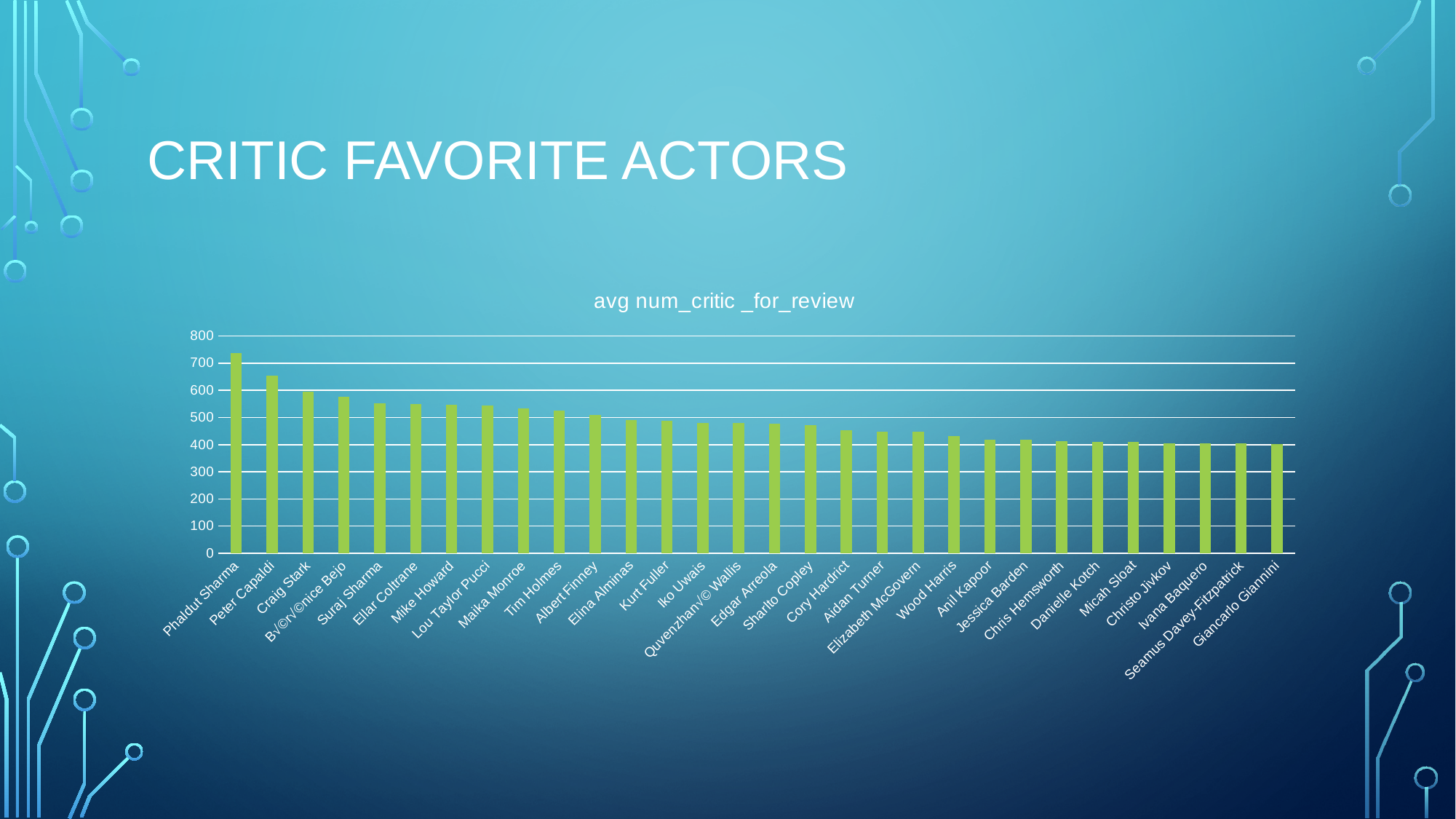

# Critic favorite actors

### Chart: avg num_critic _for_review

| Category |  |
|---|---|
| Phaldut Sharma | 738.0 |
| Peter Capaldi | 654.0 |
| Craig Stark | 596.0 |
| B√©r√©nice Bejo | 576.0 |
| Suraj Sharma | 552.0 |
| Ellar Coltrane | 548.0 |
| Mike Howard | 546.0 |
| Lou Taylor Pucci | 543.0 |
| Maika Monroe | 533.0 |
| Tim Holmes | 525.0 |
| Albert Finney | 510.0 |
| Elina Alminas | 489.0 |
| Kurt Fuller | 487.0 |
| Iko Uwais | 481.0 |
| Quvenzhan√© Wallis | 478.6666666666667 |
| Edgar Arreola | 478.0 |
| Sharlto Copley | 472.0 |
| Cory Hardrict | 452.0 |
| Aidan Turner | 447.0 |
| Elizabeth McGovern | 447.0 |
| Wood Harris | 432.0 |
| Anil Kapoor | 418.0 |
| Jessica Barden | 417.0 |
| Chris Hemsworth | 411.73333333333335 |
| Danielle Kotch | 411.0 |
| Micah Sloat | 409.0 |
| Christo Jivkov | 406.0 |
| Ivana Baquero | 406.0 |
| Seamus Davey-Fitzpatrick | 405.0 |
| Giancarlo Giannini | 403.0 |